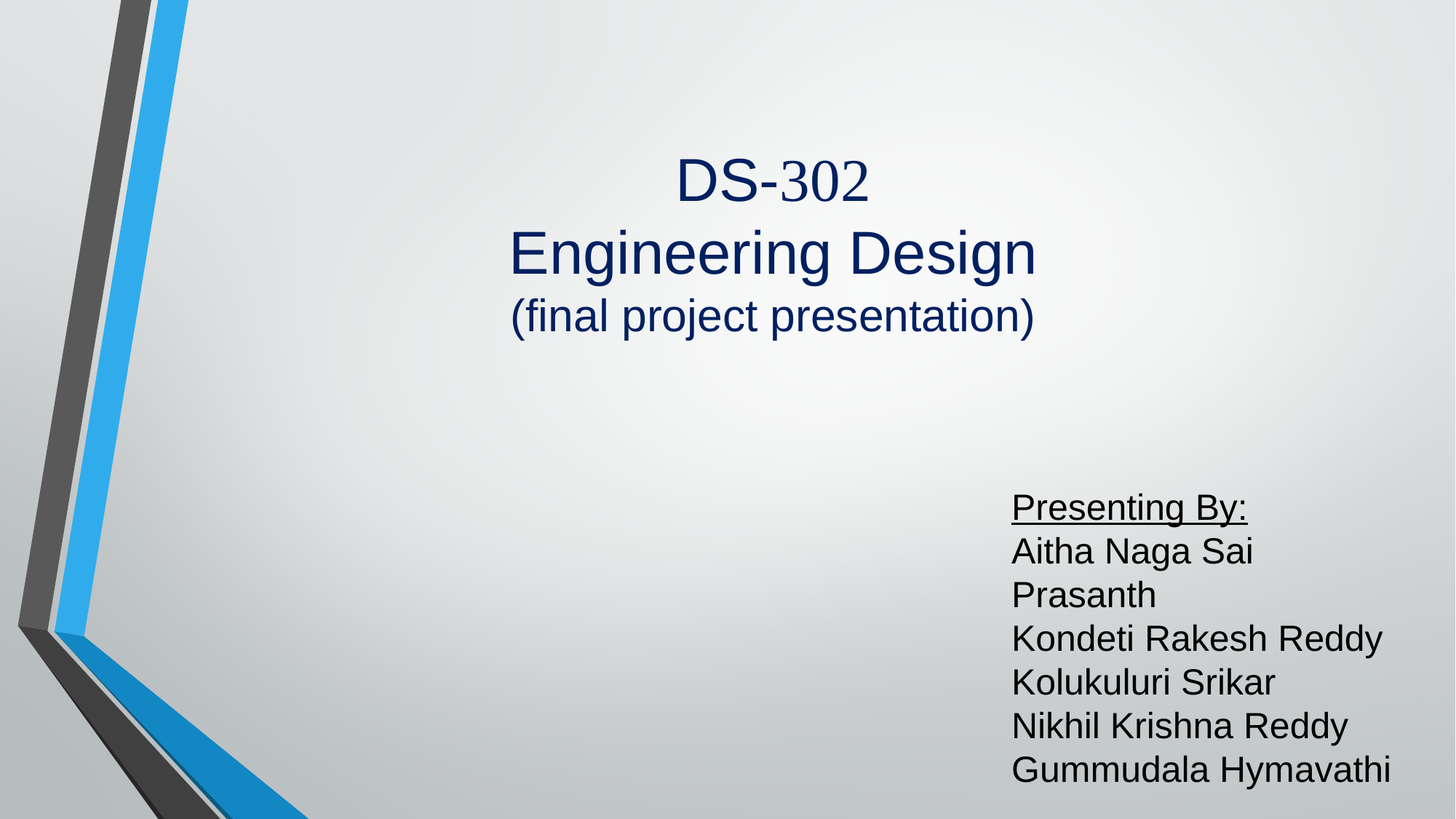

# DS-302 Engineering Design (final project presentation)
Presenting By:
Aitha Naga Sai Prasanth
Kondeti Rakesh Reddy
Kolukuluri Srikar
Nikhil Krishna Reddy
Gummudala Hymavathi